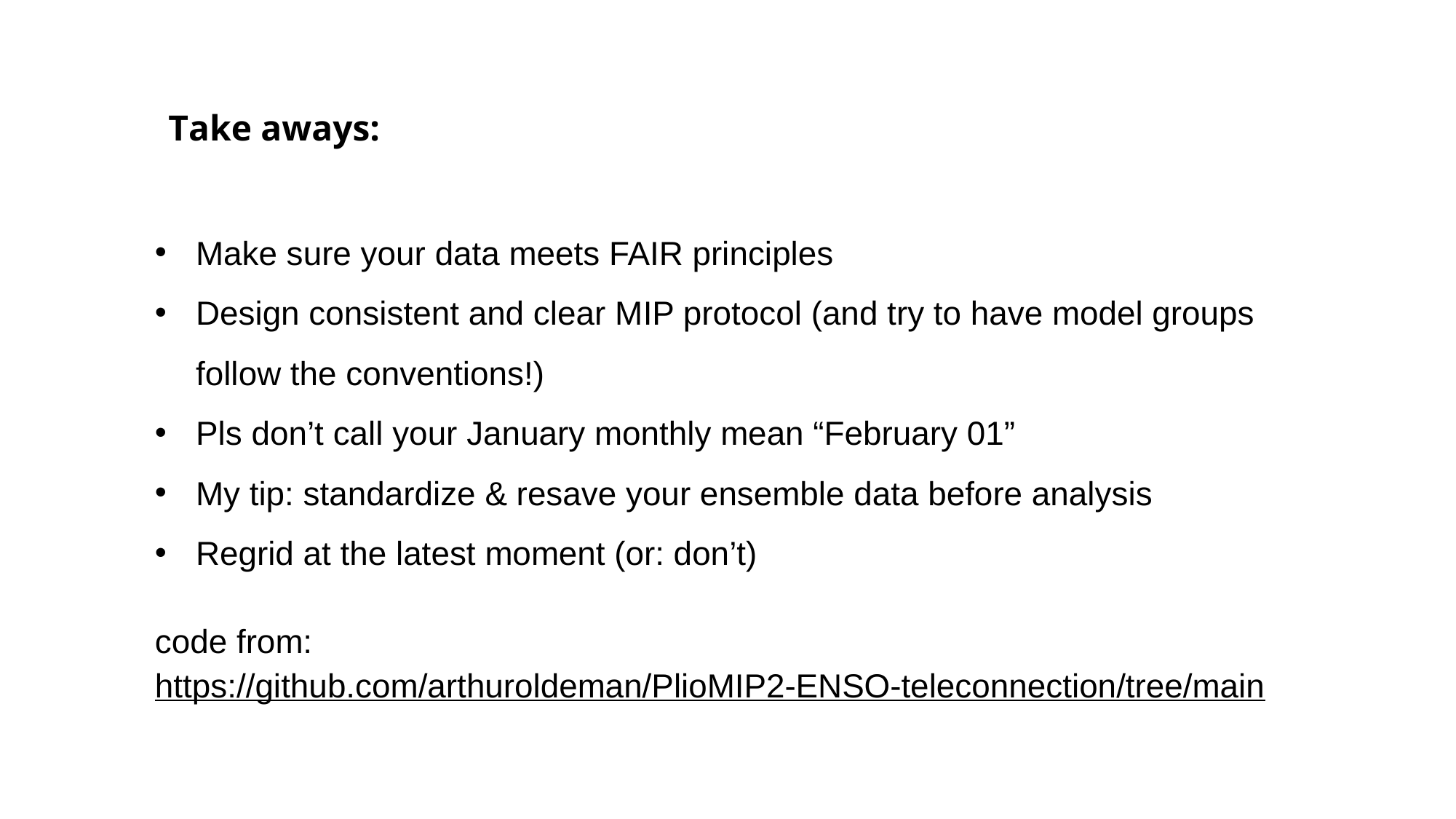

# Take aways:
Make sure your data meets FAIR principles
Design consistent and clear MIP protocol (and try to have model groups follow the conventions!)
Pls don’t call your January monthly mean “February 01”
My tip: standardize & resave your ensemble data before analysis
Regrid at the latest moment (or: don’t)

code from:
https://github.com/arthuroldeman/PlioMIP2-ENSO-teleconnection/tree/main